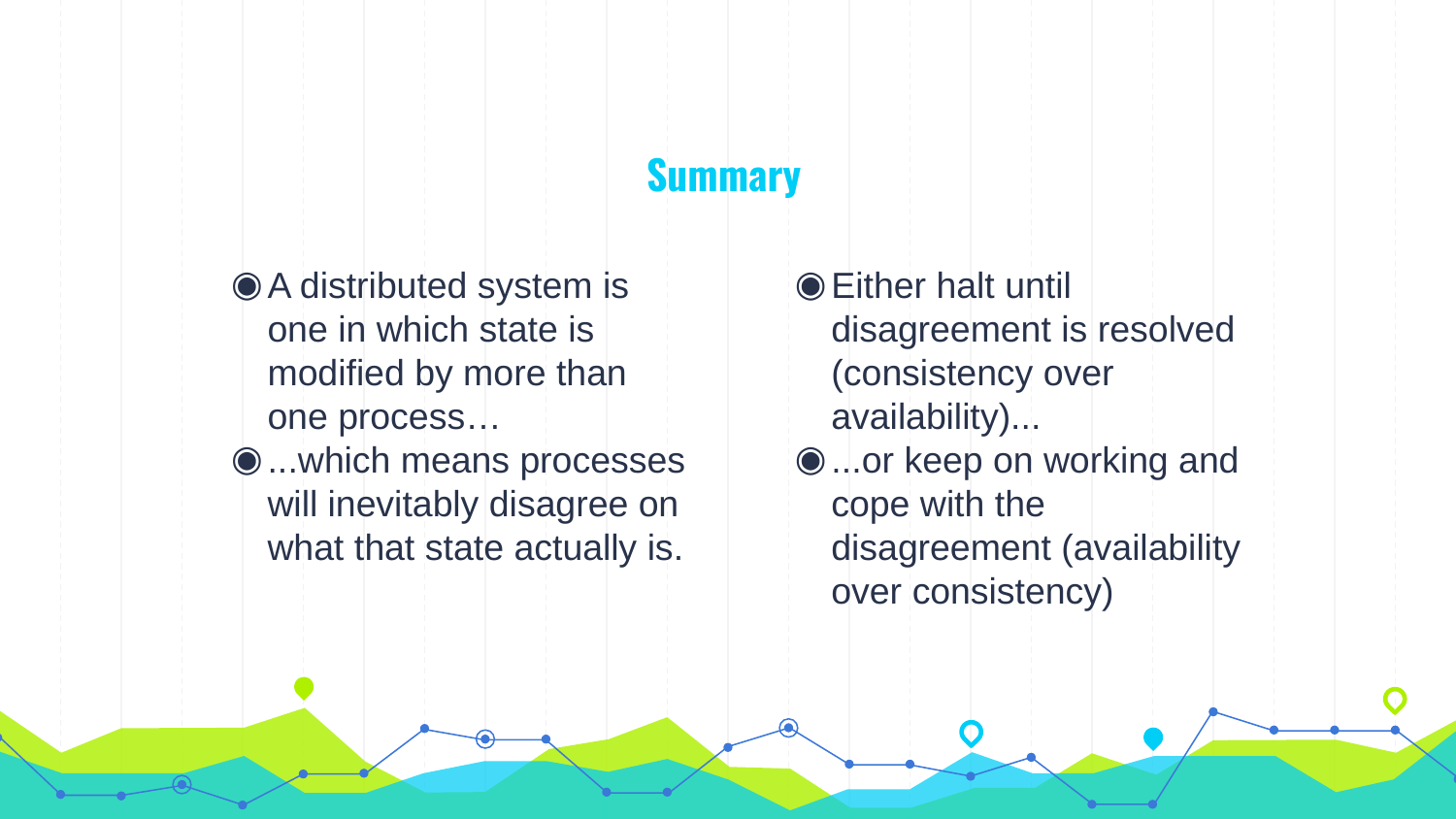

# Summary
A distributed system is one in which state is modified by more than one process…
...which means processes will inevitably disagree on what that state actually is.
Either halt until disagreement is resolved (consistency over availability)...
...or keep on working and cope with the disagreement (availability over consistency)